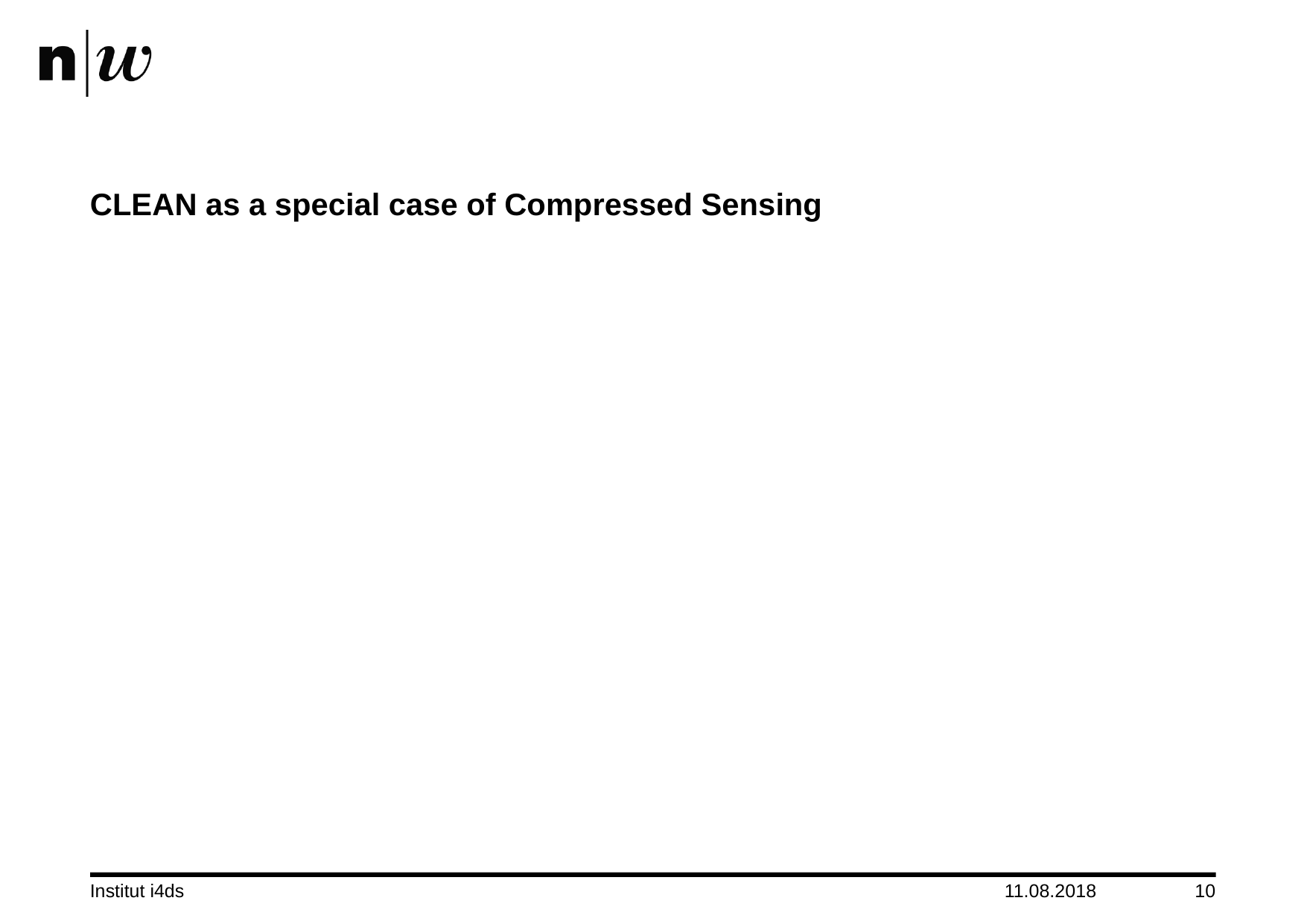

# CLEAN as a special case of Compressed Sensing

Institut i4ds
11.08.2018
10